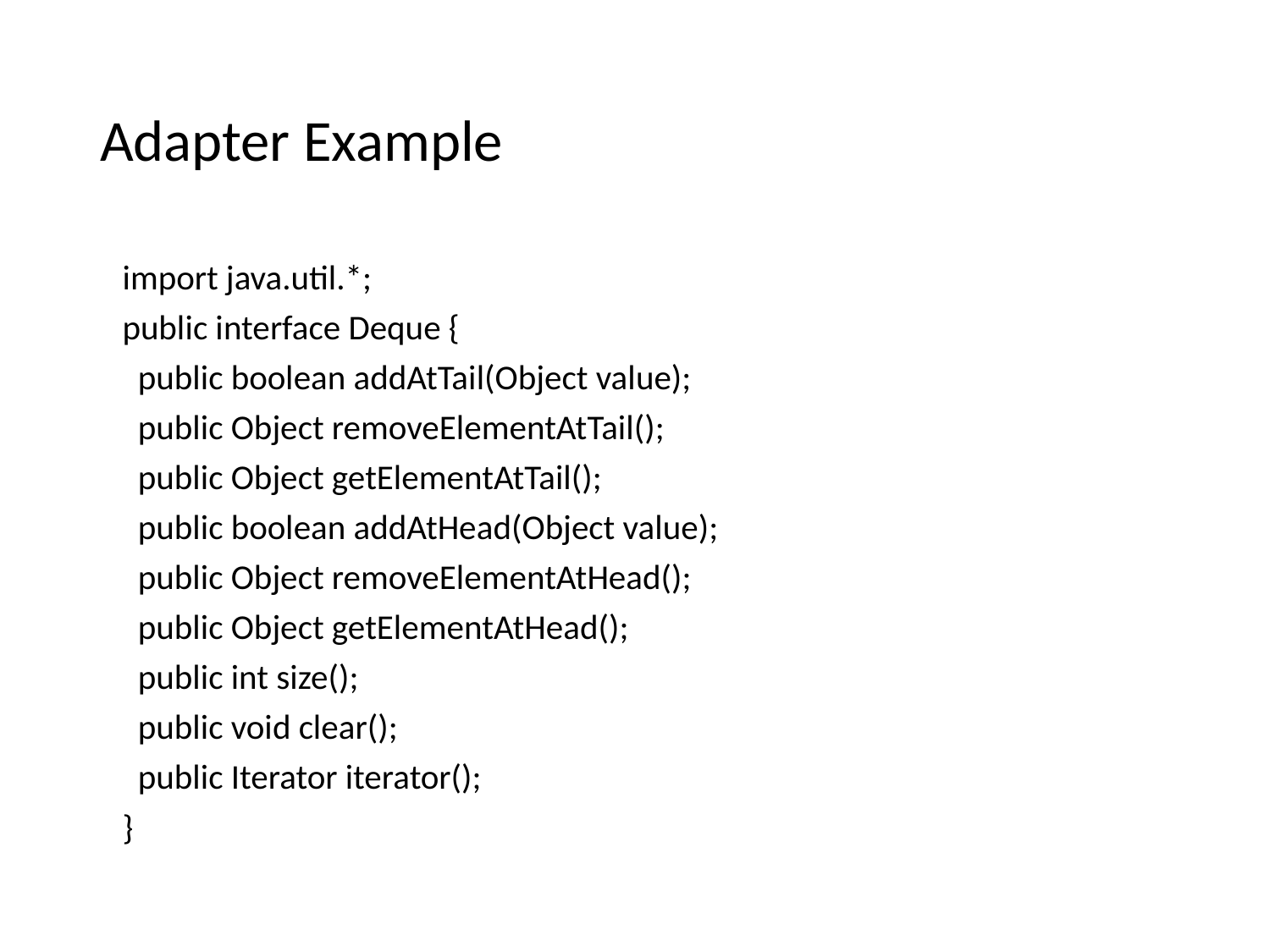

# Adapter Example
import java.util.*;
public interface Deque {
  public boolean addAtTail(Object value);
  public Object removeElementAtTail();
  public Object getElementAtTail();
  public boolean addAtHead(Object value);
  public Object removeElementAtHead();
  public Object getElementAtHead();
  public int size();
  public void clear();
  public Iterator iterator();
}